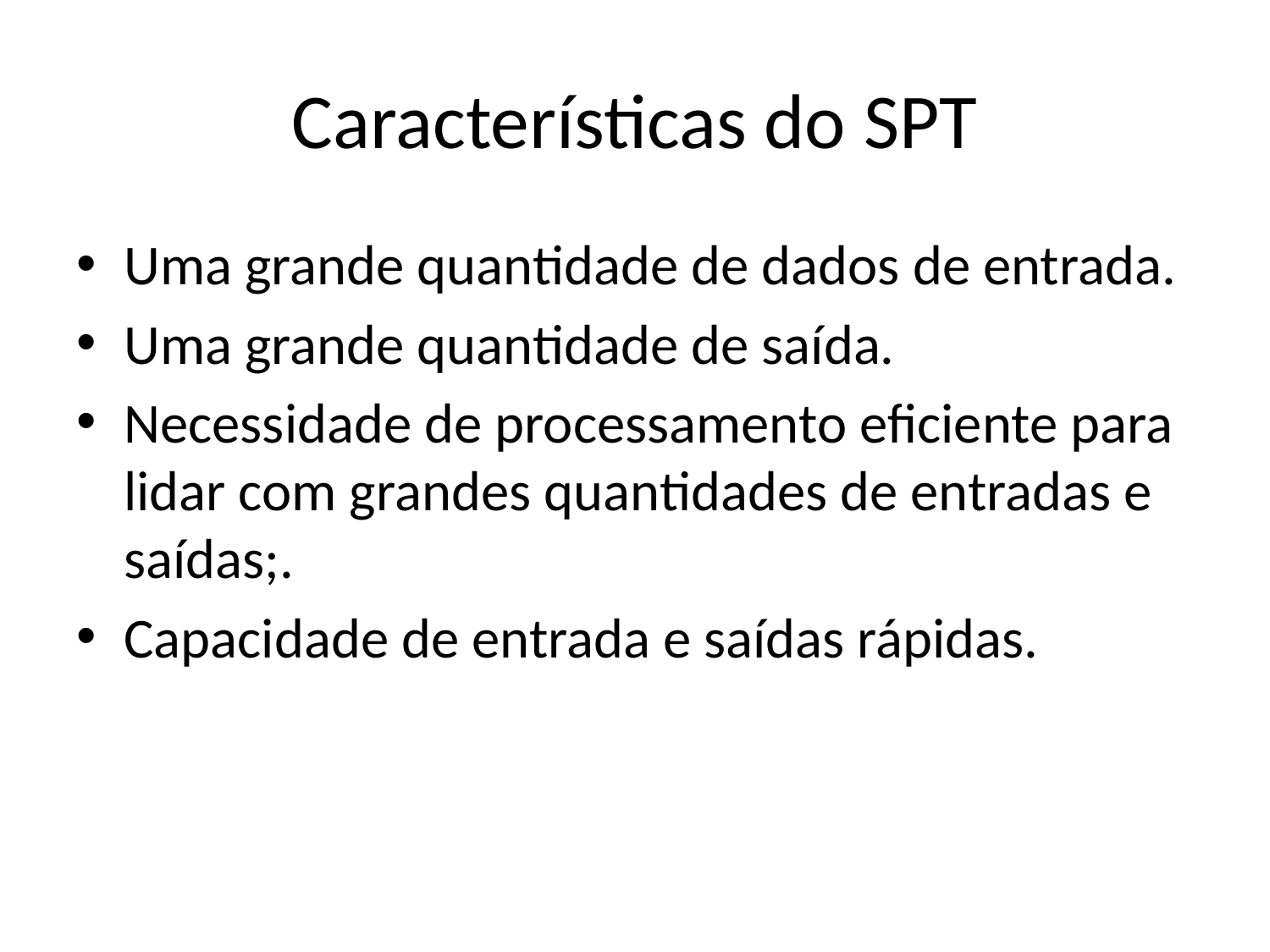

# Características do SPT
Uma grande quantidade de dados de entrada.
Uma grande quantidade de saída.
Necessidade de processamento eficiente para lidar com grandes quantidades de entradas e saídas;.
Capacidade de entrada e saídas rápidas.